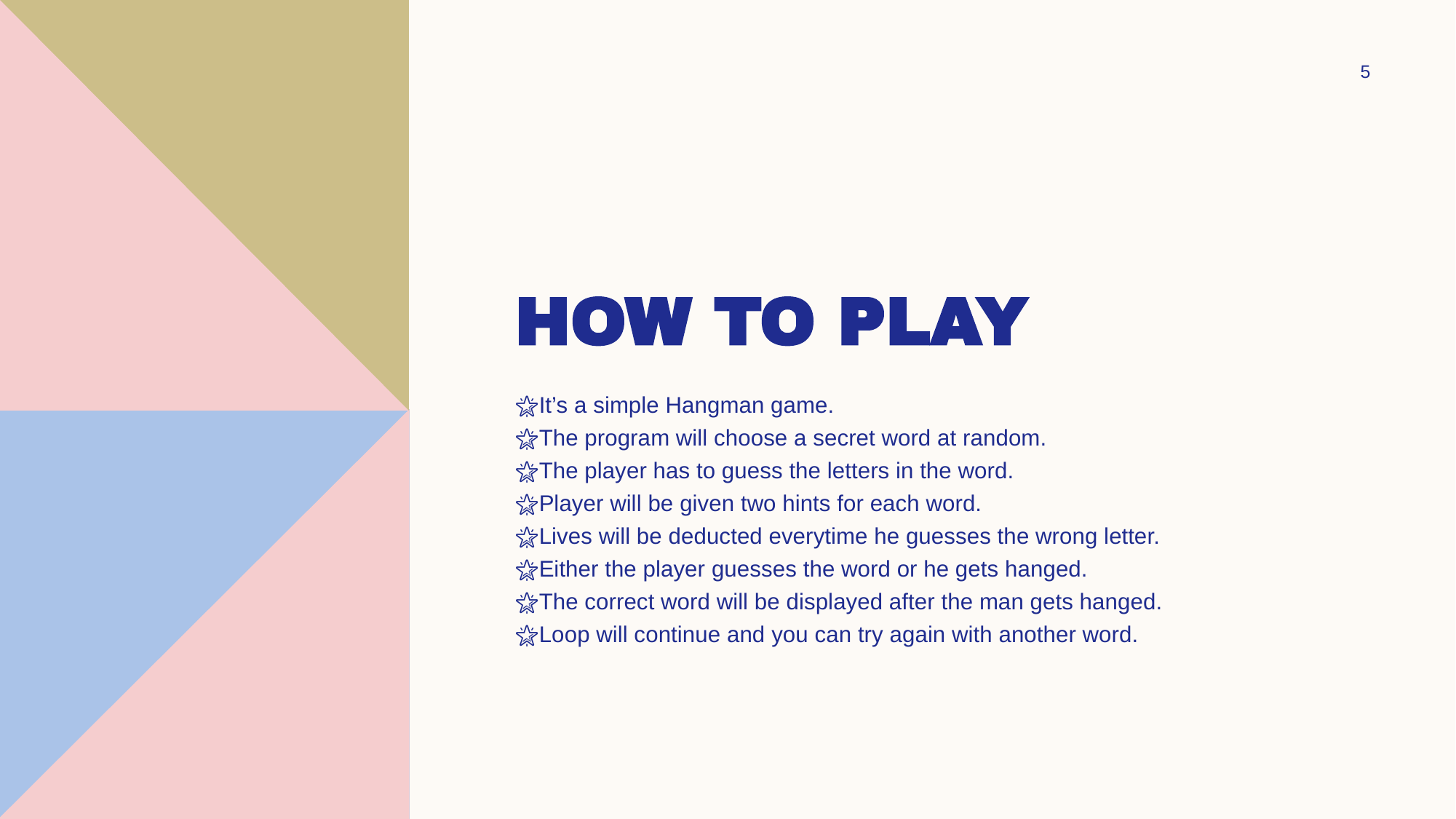

5
# HOW TO PLAY
🌟It’s a simple Hangman game.
🌟The program will choose a secret word at random.
🌟The player has to guess the letters in the word.
🌟Player will be given two hints for each word.
🌟Lives will be deducted everytime he guesses the wrong letter.
🌟Either the player guesses the word or he gets hanged.
🌟The correct word will be displayed after the man gets hanged.
🌟Loop will continue and you can try again with another word.